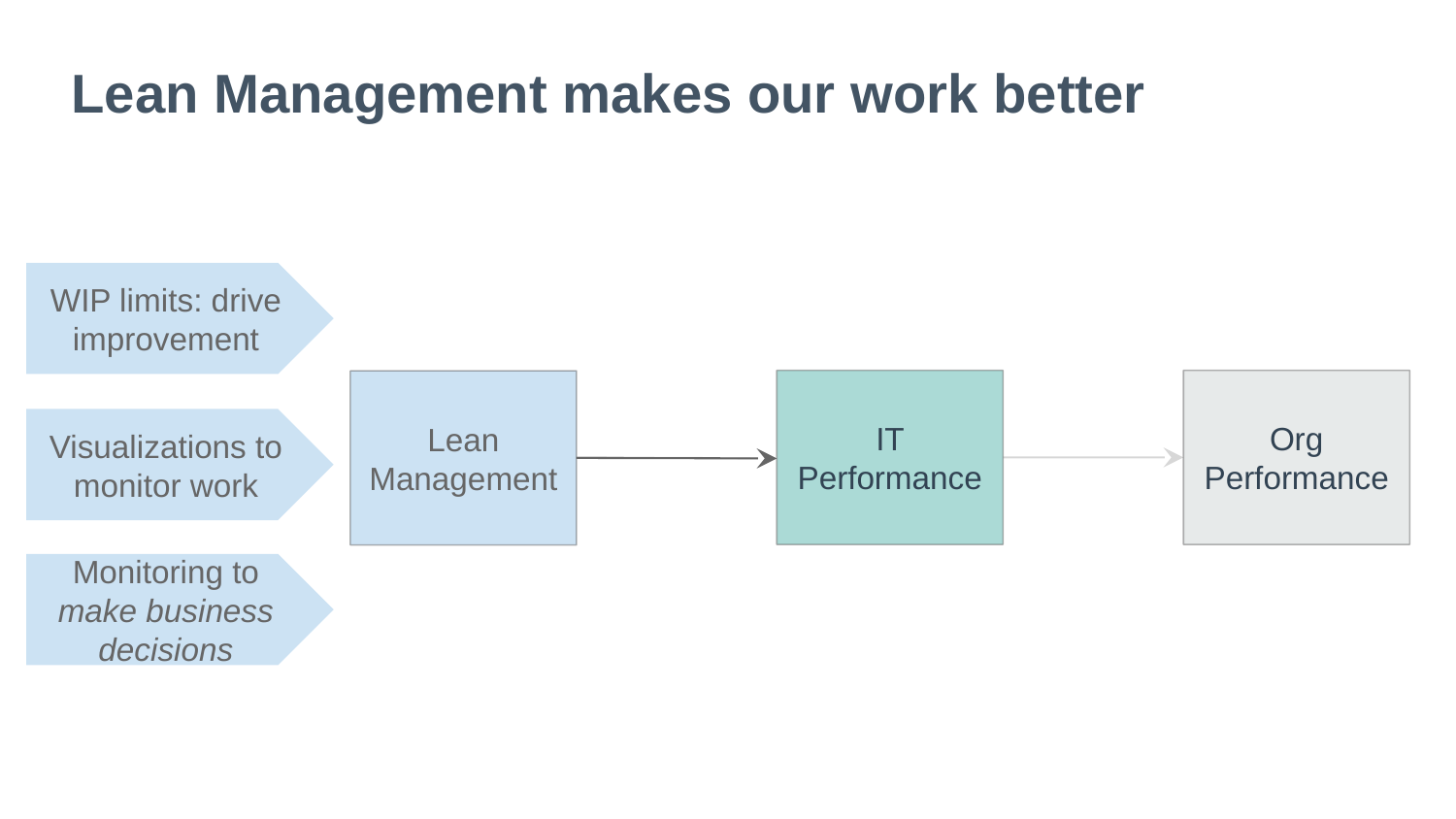

# Lean Management makes our work better
WIP limits: drive improvement
IT Performance
Org Performance
Lean Management
Visualizations to monitor work
Monitoring to make business decisions